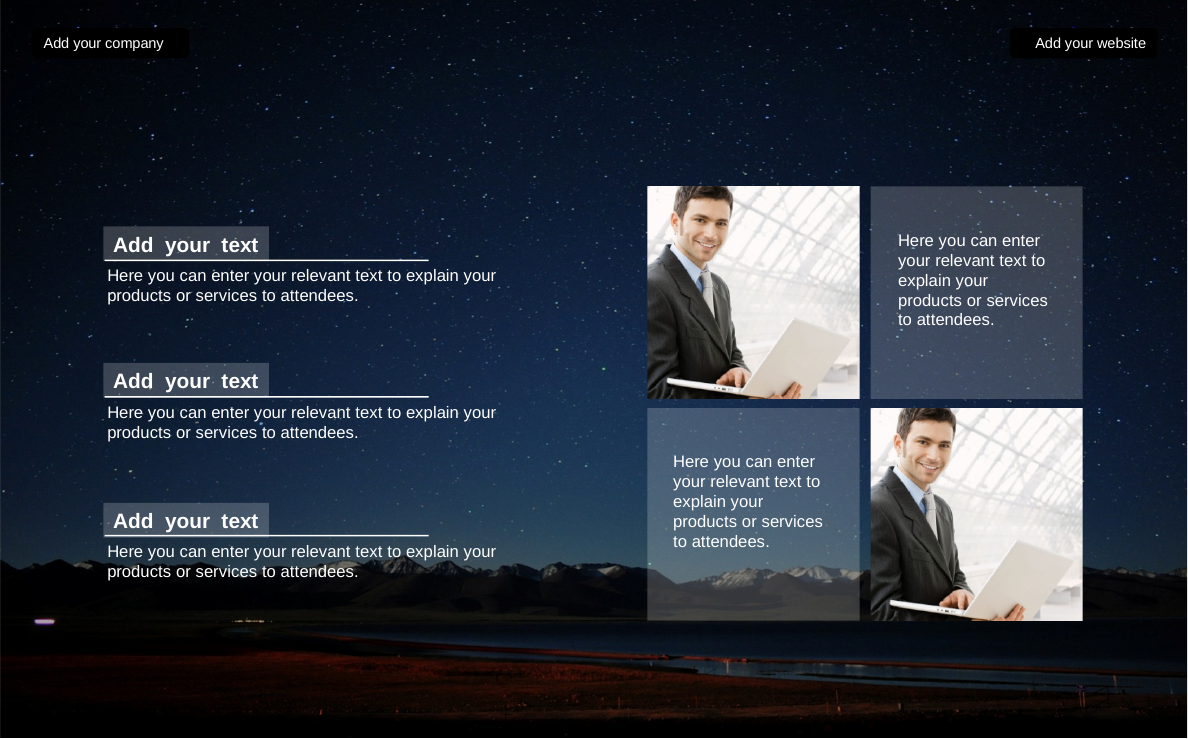

Add your company
Add your website

Here you can enter your relevant text to explain your products or services to attendees.

Add  your  text
Here you can enter your relevant text to explain your products or services to attendees.

Add  your  text
Here you can enter your relevant text to explain your products or services to attendees.

Here you can enter your relevant text to explain your products or services to attendees.

Add  your  text
Here you can enter your relevant text to explain your products or services to attendees.